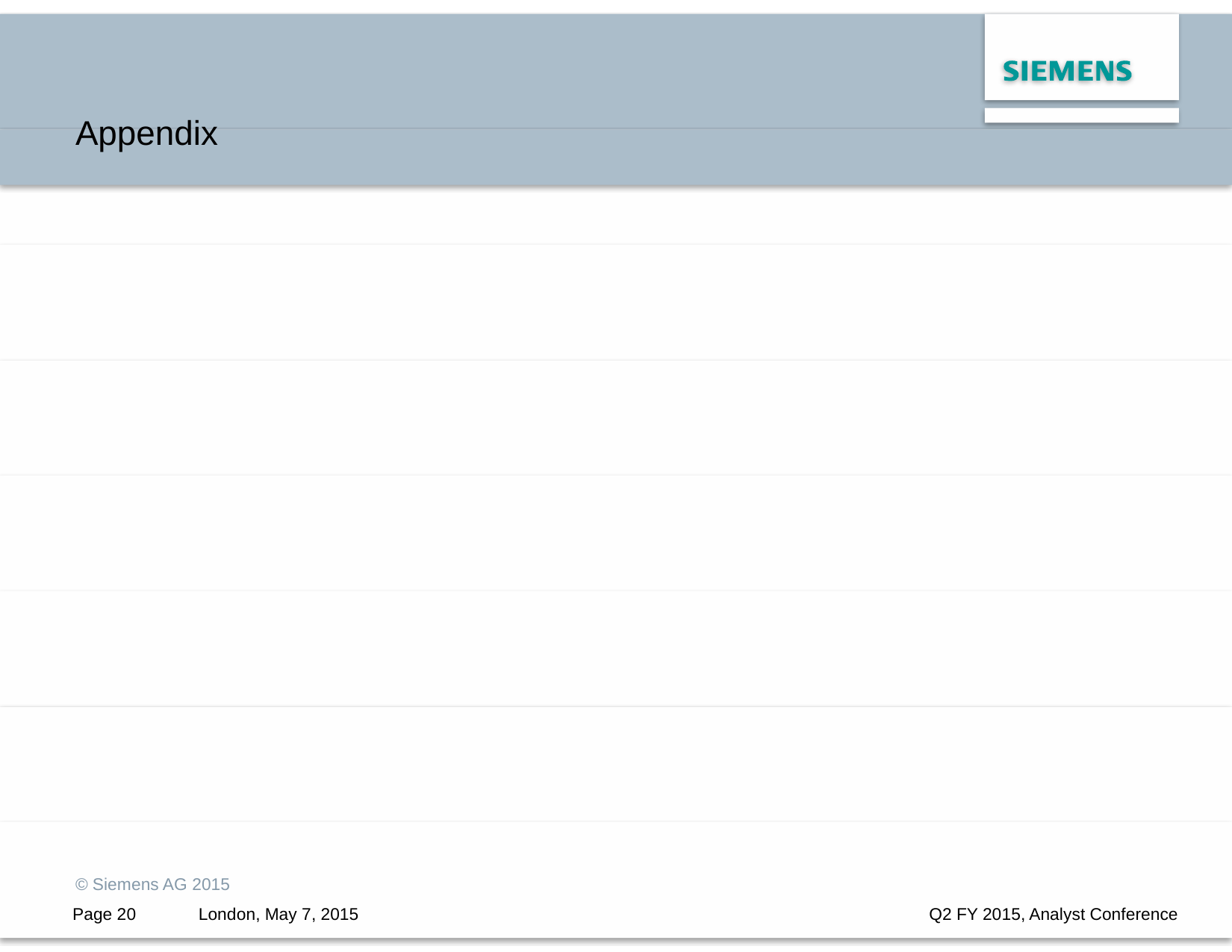

Appendix

© Siemens AG 2015

Page 20
London, May 7, 2015
Q2 FY 2015, Analyst Conference